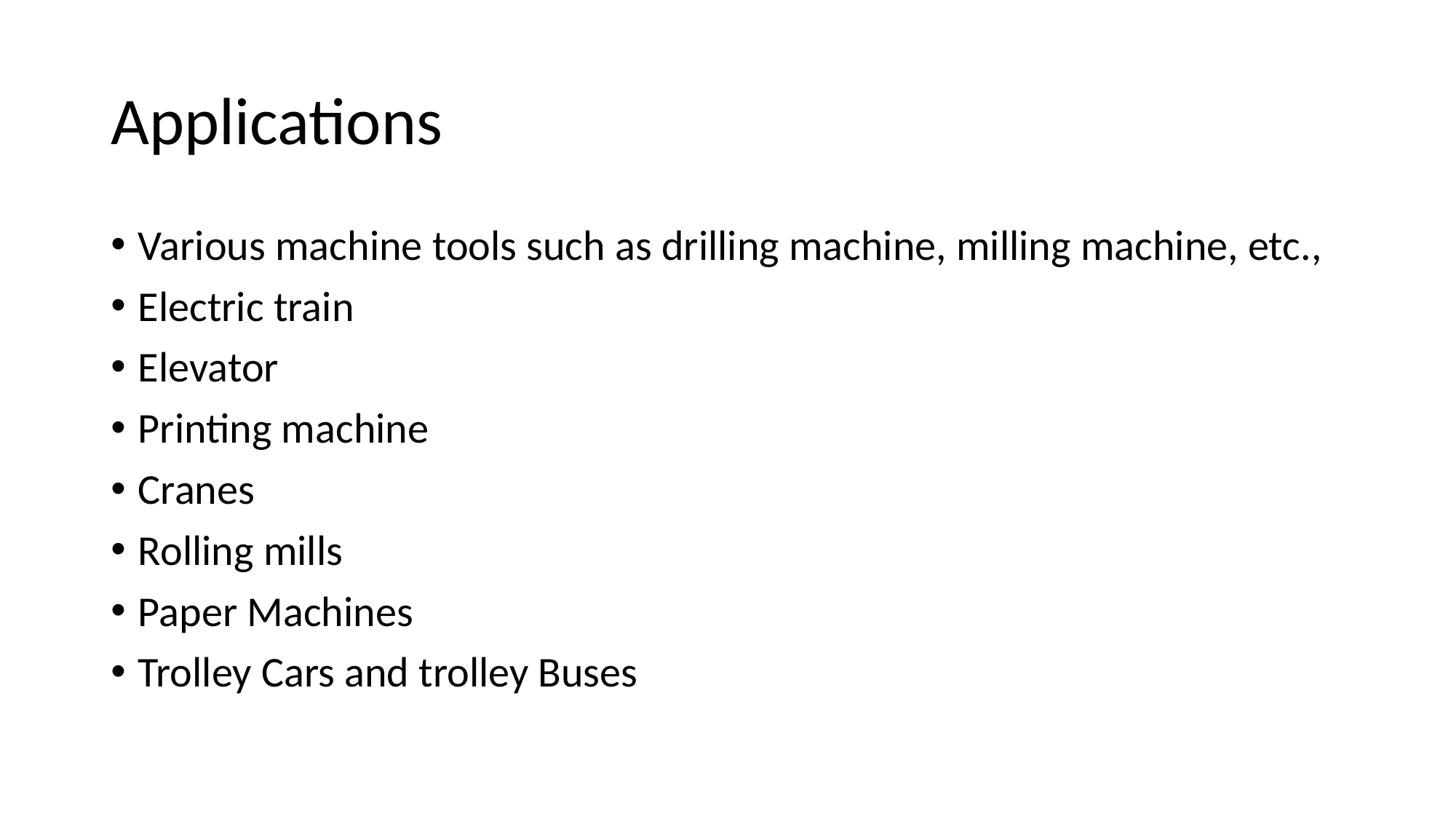

# Applications
Various machine tools such as drilling machine, milling machine, etc.,
Electric train
Elevator
Printing machine
Cranes
Rolling mills
Paper Machines
Trolley Cars and trolley Buses